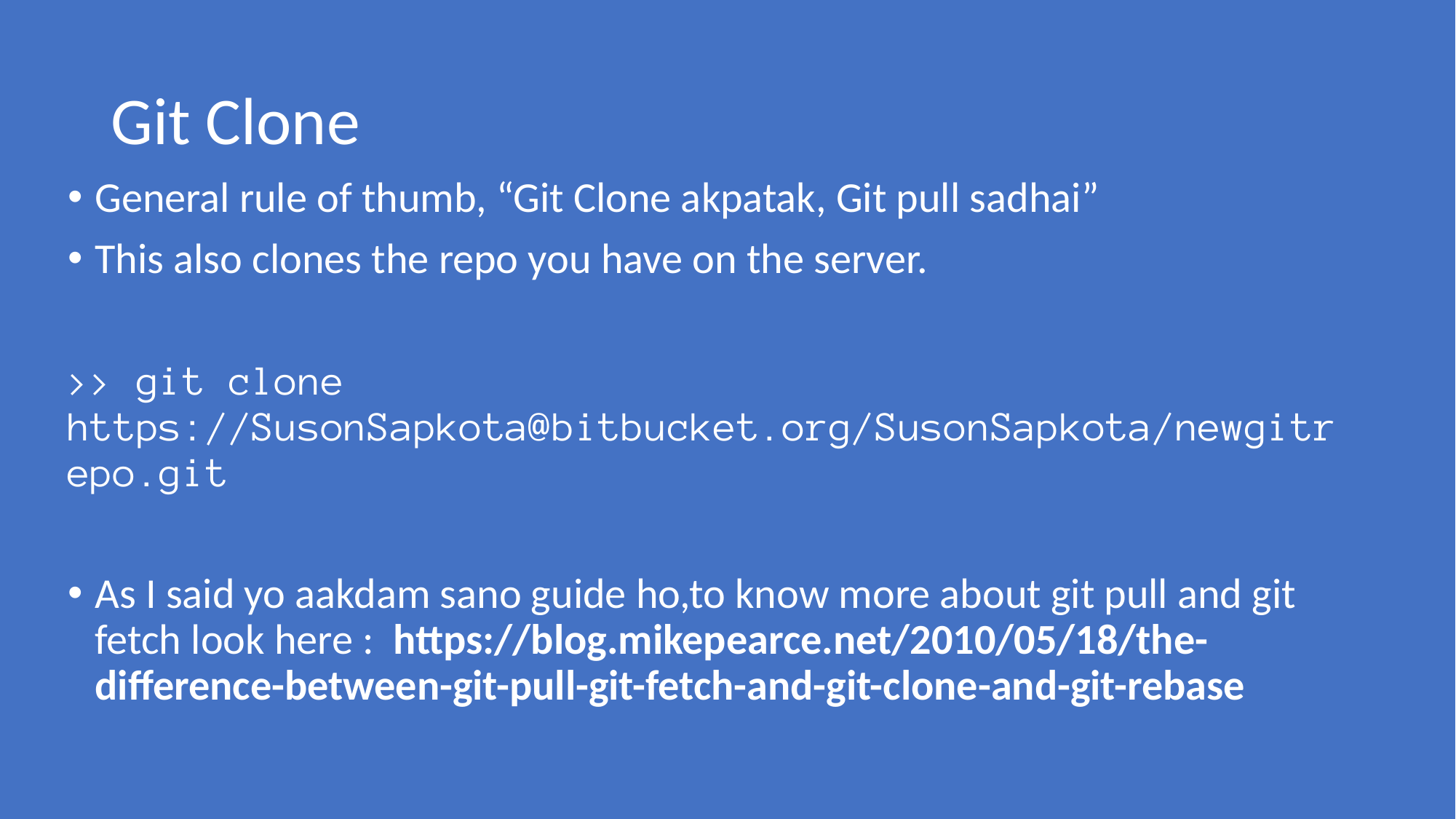

# Git Clone
General rule of thumb, “Git Clone akpatak, Git pull sadhai”
This also clones the repo you have on the server.

>> git clone https://SusonSapkota@bitbucket.org/SusonSapkota/newgitrepo.git

As I said yo aakdam sano guide ho,to know more about git pull and git fetch look here :  https://blog.mikepearce.net/2010/05/18/the-difference-between-git-pull-git-fetch-and-git-clone-and-git-rebase